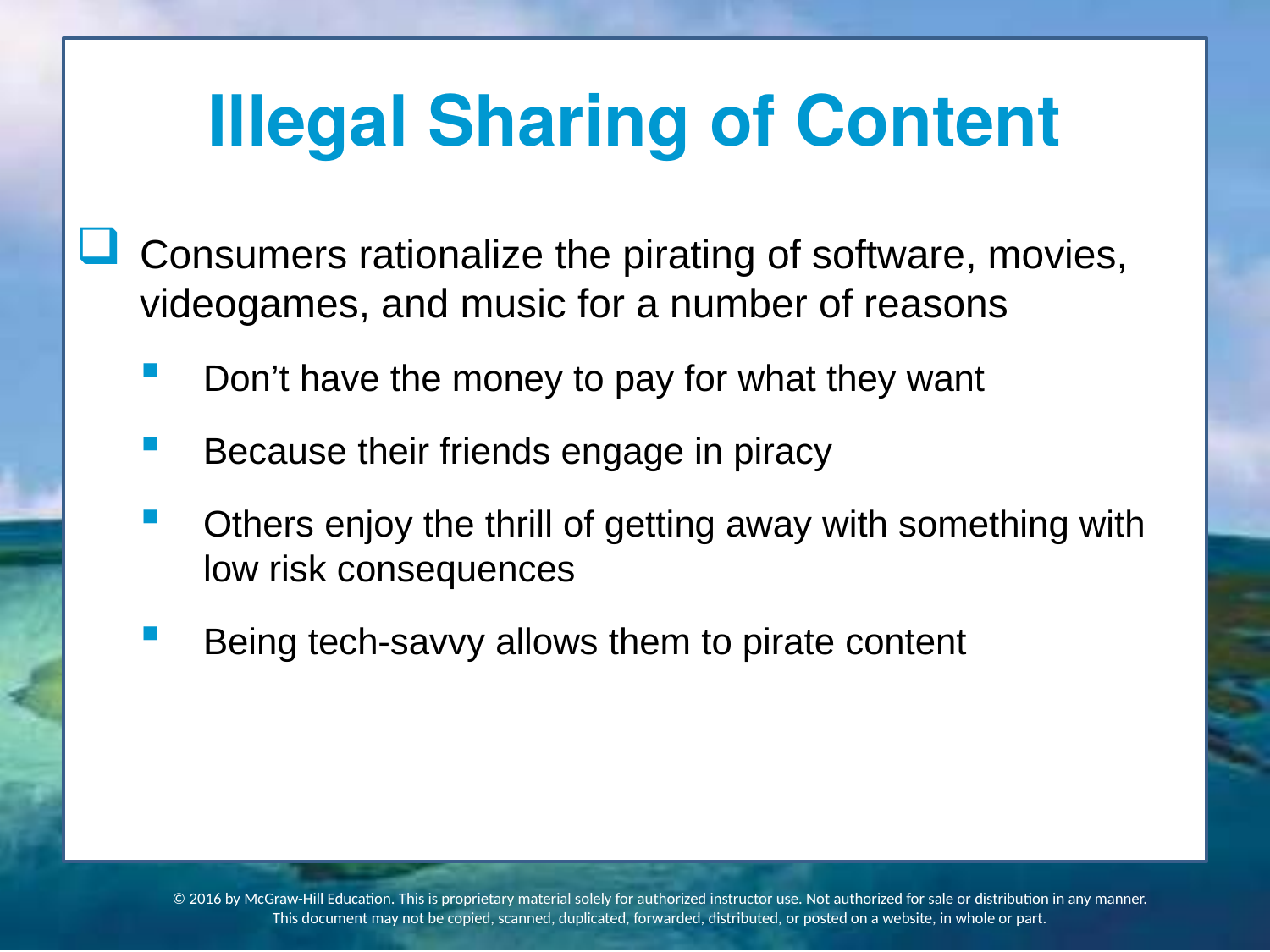

# Illegal Sharing of Content
Consumers rationalize the pirating of software, movies, videogames, and music for a number of reasons
Don’t have the money to pay for what they want
Because their friends engage in piracy
Others enjoy the thrill of getting away with something with low risk consequences
Being tech-savvy allows them to pirate content
© 2016 by McGraw-Hill Education. This is proprietary material solely for authorized instructor use. Not authorized for sale or distribution in any manner. This document may not be copied, scanned, duplicated, forwarded, distributed, or posted on a website, in whole or part.